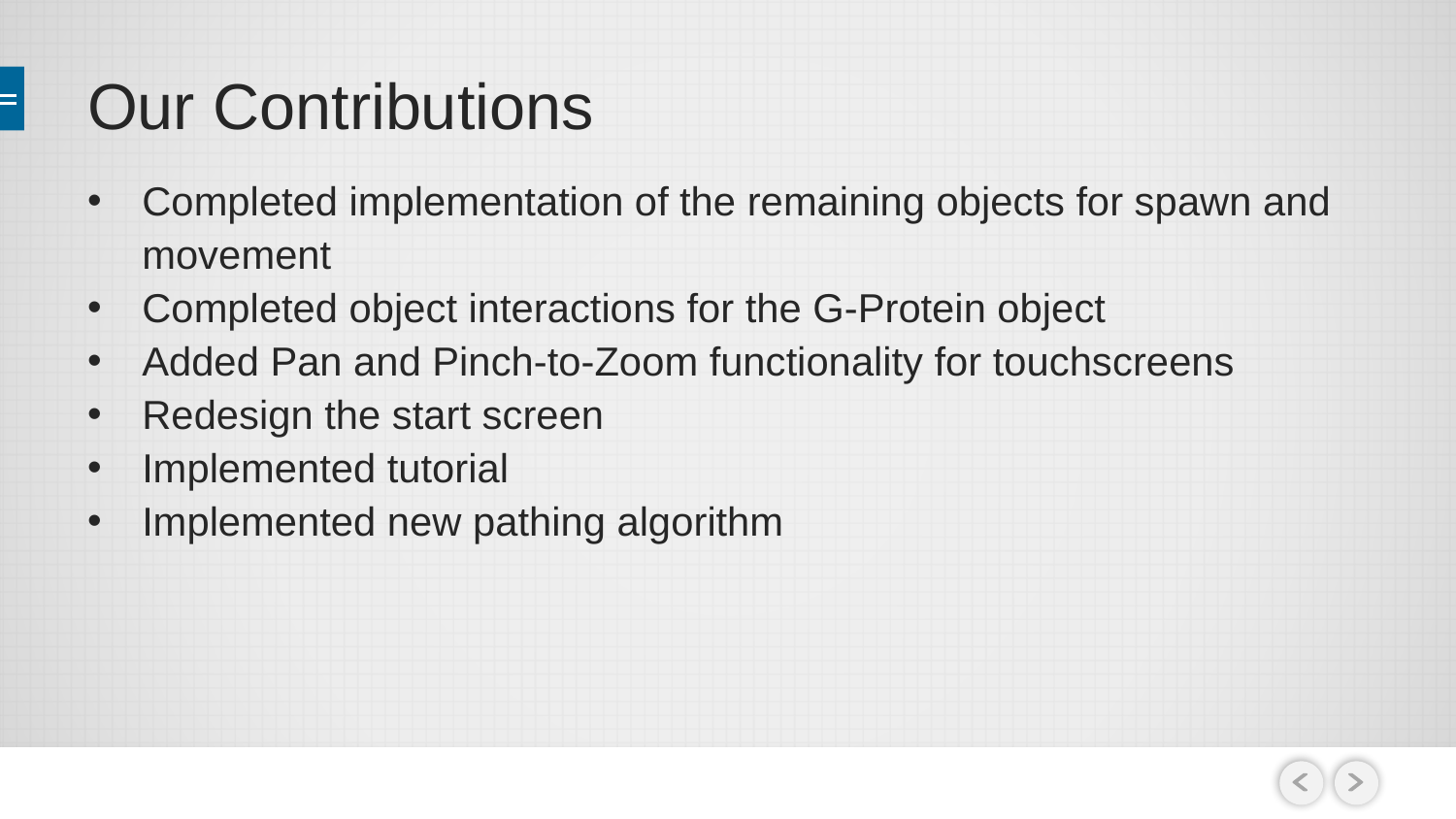

# Our Contributions
Completed implementation of the remaining objects for spawn and movement
Completed object interactions for the G-Protein object
Added Pan and Pinch-to-Zoom functionality for touchscreens
Redesign the start screen
Implemented tutorial
Implemented new pathing algorithm